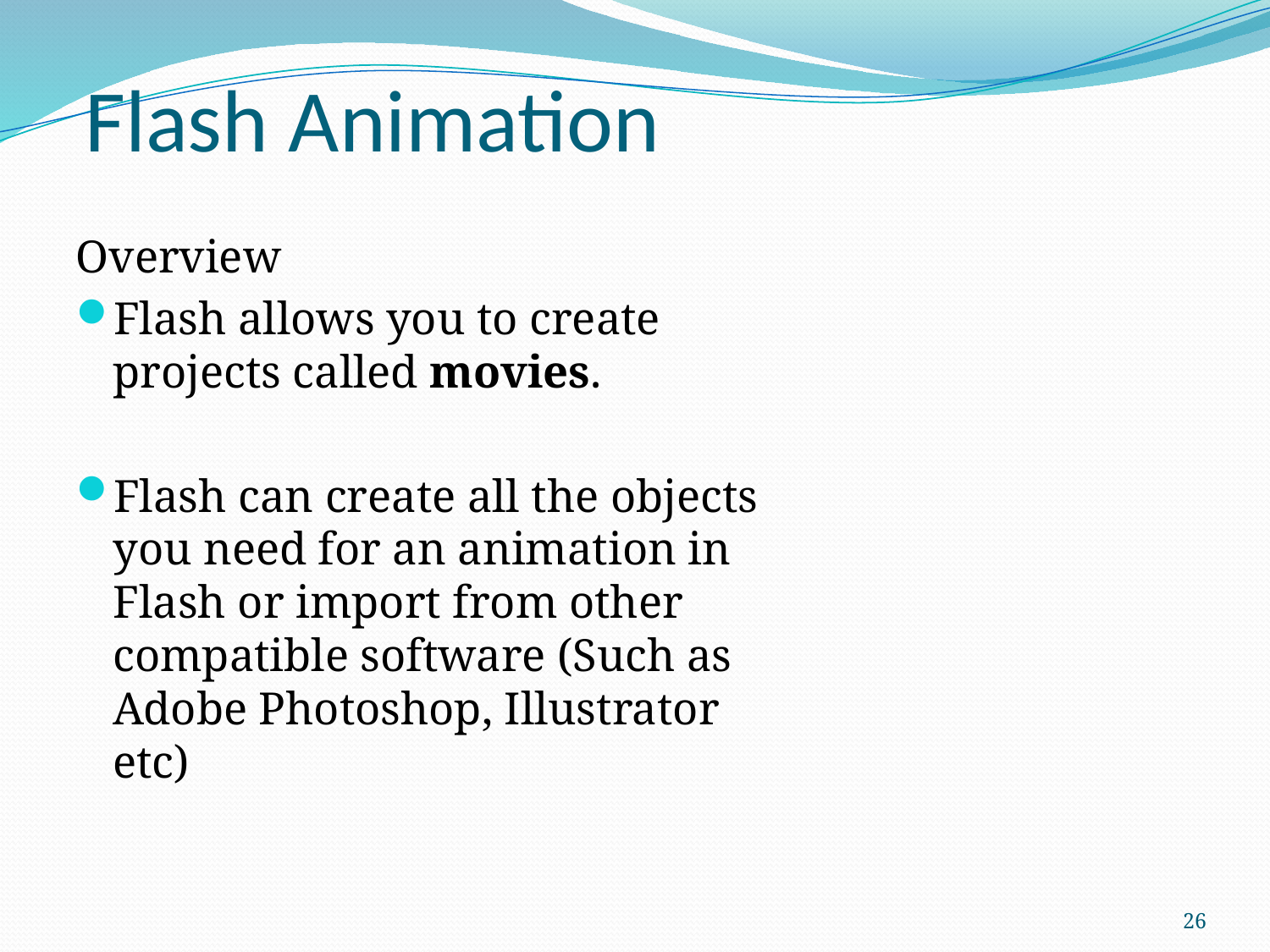

# Flash Animation
Overview
Flash allows you to create projects called movies.

Flash can create all the objects you need for an animation in Flash or import from other compatible software (Such as Adobe Photoshop, Illustrator etc)
26